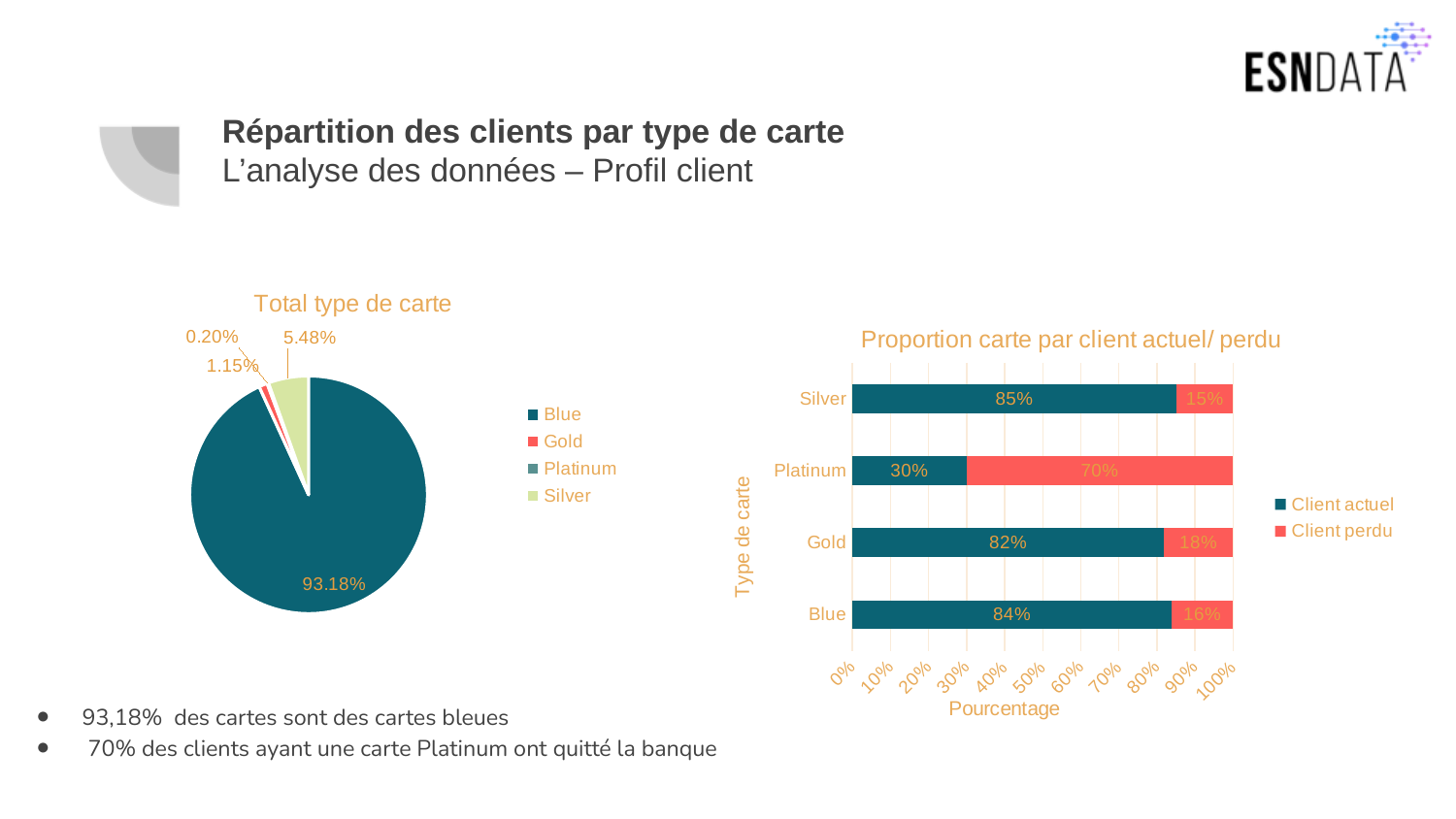

# Répartition des clients par type de carte L’analyse des données – Profil client

93,18%  des cartes sont des cartes bleues
 70% des clients ayant une carte Platinum ont quitté la banque

### Chart: Total type de carte

| Category | Total |
|---|---|
| Blue | 0.931766564629209 |
| Gold | 0.011454527500740594 |
| Platinum | 0.0019749185346104475 |
| Silver | 0.054803989335439916 |

### Chart: Proportion carte par client actuel/ perdu

| Category | Client actuel | Client perdu |
|---|---|---|
| Blue | 0.8390207715133531 | 0.1609792284866469 |
| Gold | 0.8189655172413793 | 0.1810344827586207 |
| Platinum | 0.3 | 0.7 |
| Silver | 0.8522522522522522 | 0.14774774774774774 |